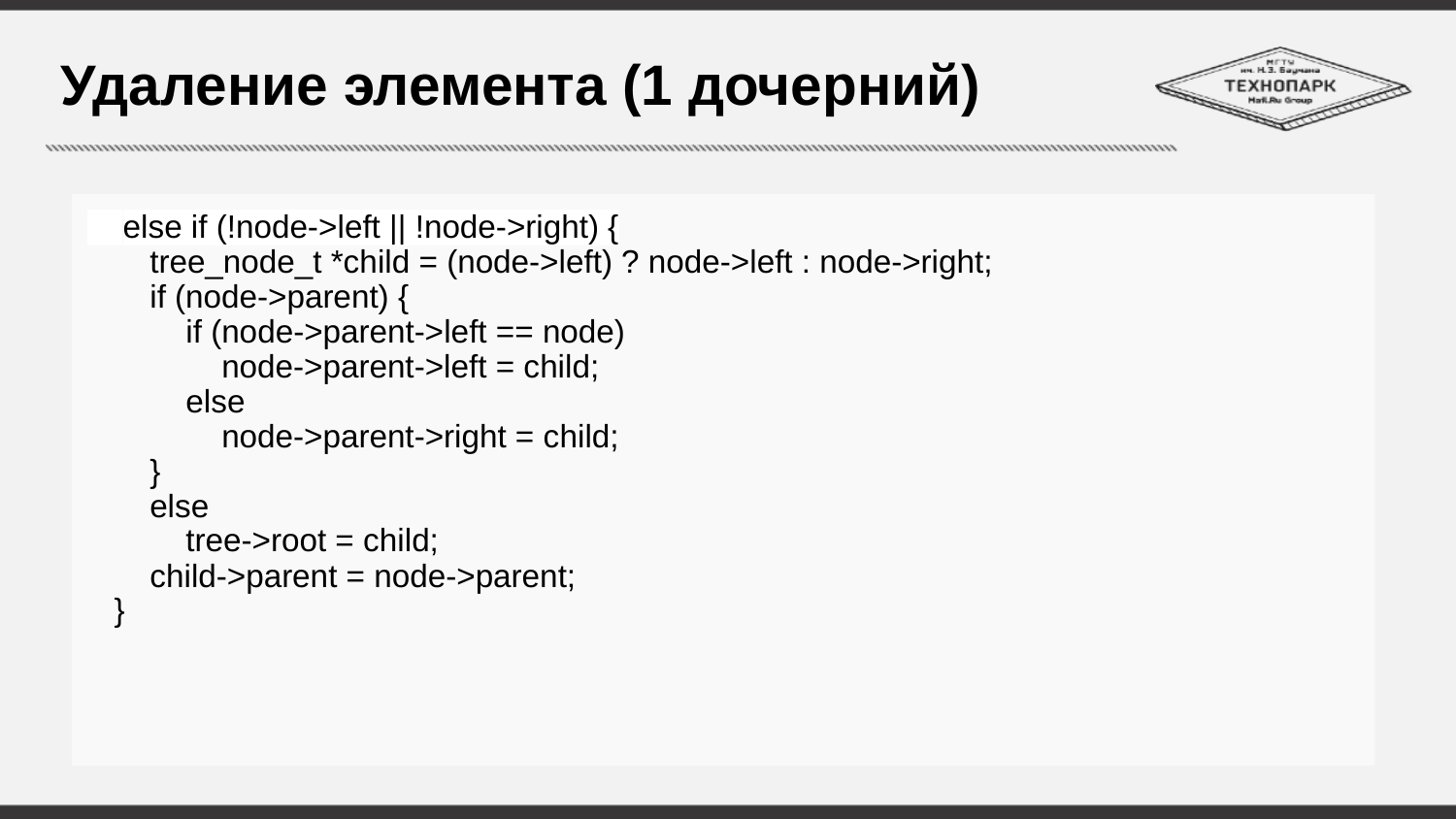

# Удаление элемента (1 дочерний)
    else if (!node->left || !node->right) {
       tree_node_t *child = (node->left) ? node->left : node->right;
       if (node->parent) {
           if (node->parent->left == node)
               node->parent->left = child;
           else
               node->parent->right = child;
       }
       else
           tree->root = child;
       child->parent = node->parent;
   }